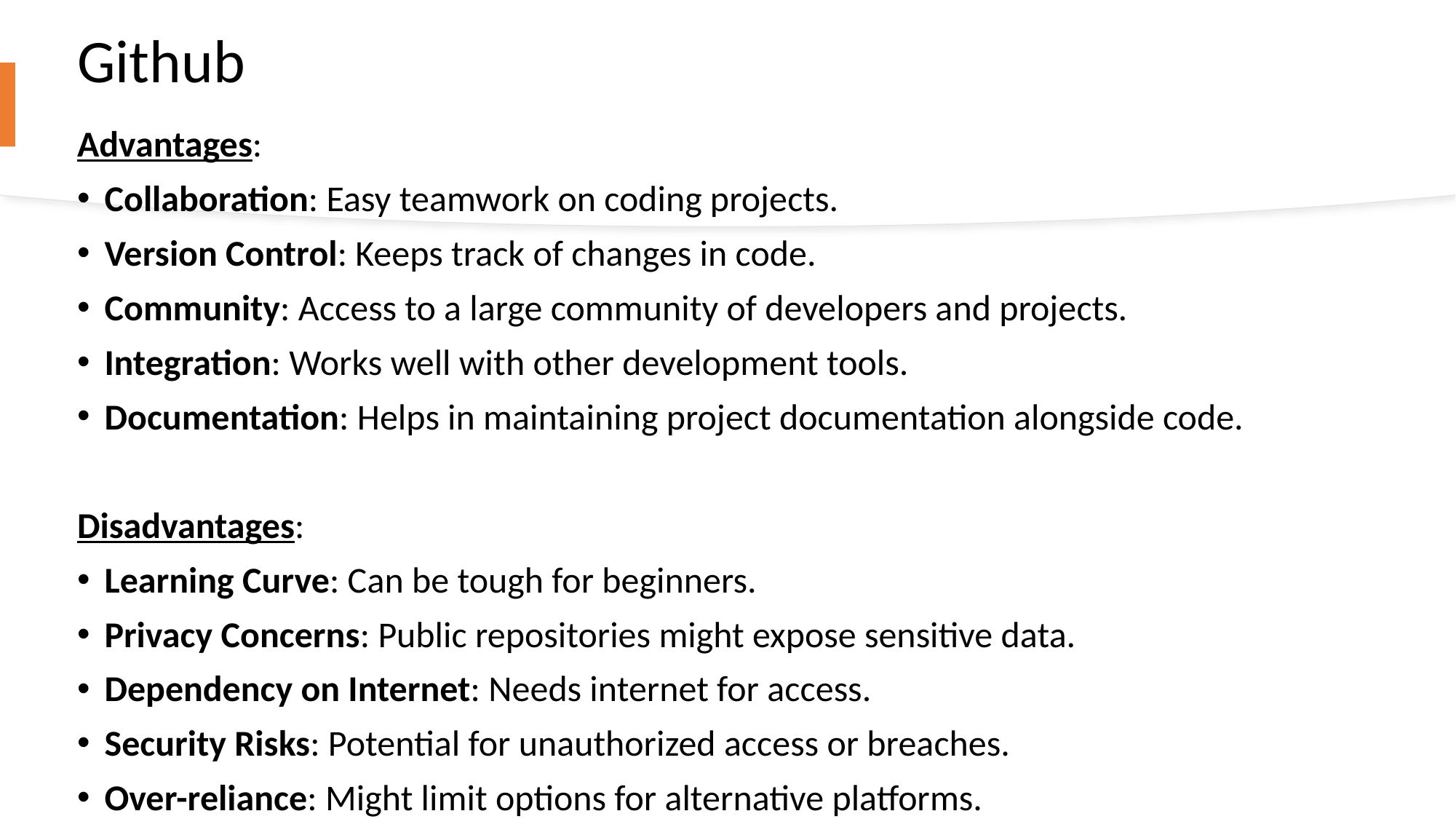

# Github

Advantages:
Collaboration: Easy teamwork on coding projects.
Version Control: Keeps track of changes in code.
Community: Access to a large community of developers and projects.
Integration: Works well with other development tools.
Documentation: Helps in maintaining project documentation alongside code.

Disadvantages:
Learning Curve: Can be tough for beginners.
Privacy Concerns: Public repositories might expose sensitive data.
Dependency on Internet: Needs internet for access.
Security Risks: Potential for unauthorized access or breaches.
Over-reliance: Might limit options for alternative platforms.